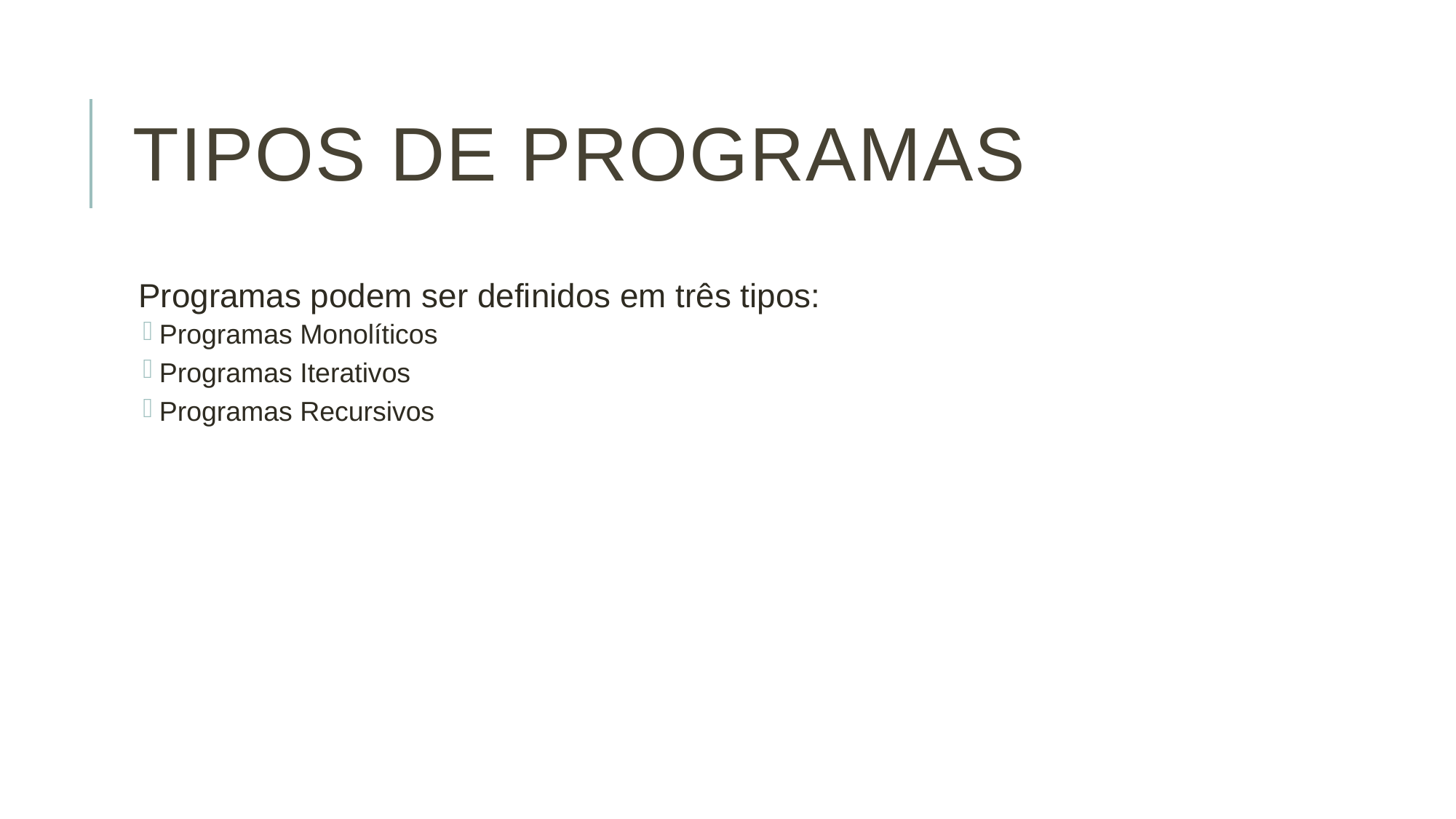

# Tipos de programas
Programas podem ser definidos em três tipos:
Programas Monolíticos
Programas Iterativos
Programas Recursivos